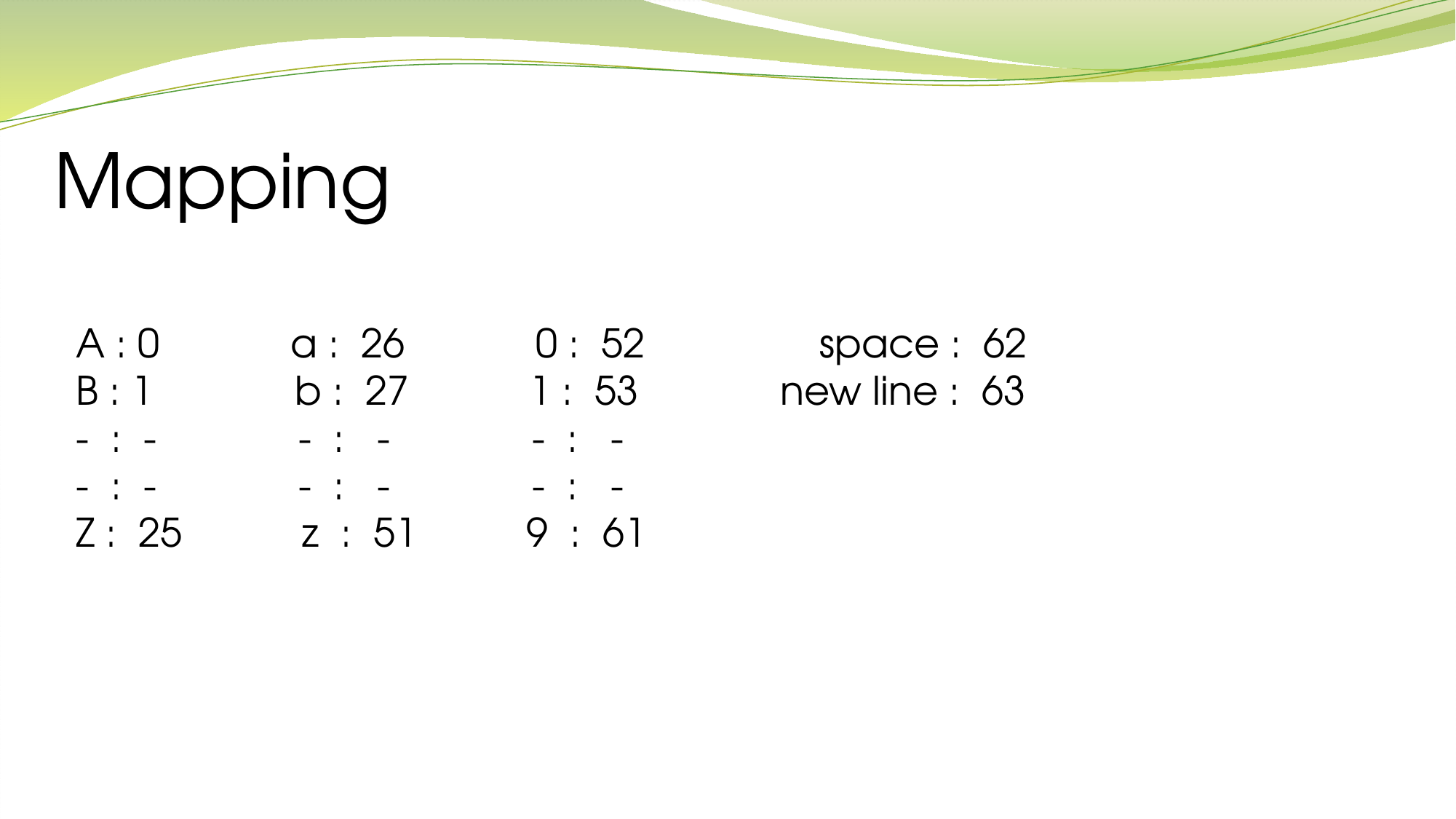

Mapping

  A : 0            a :  26            0 :  52                space :  62
  B : 1             b :  27           1 :  53             new line :  63
  -  :  -             -  :   -             -  :   -
  -  :  -             -  :   -             -  :   -
  Z :  25           z  :  51          9  :  61